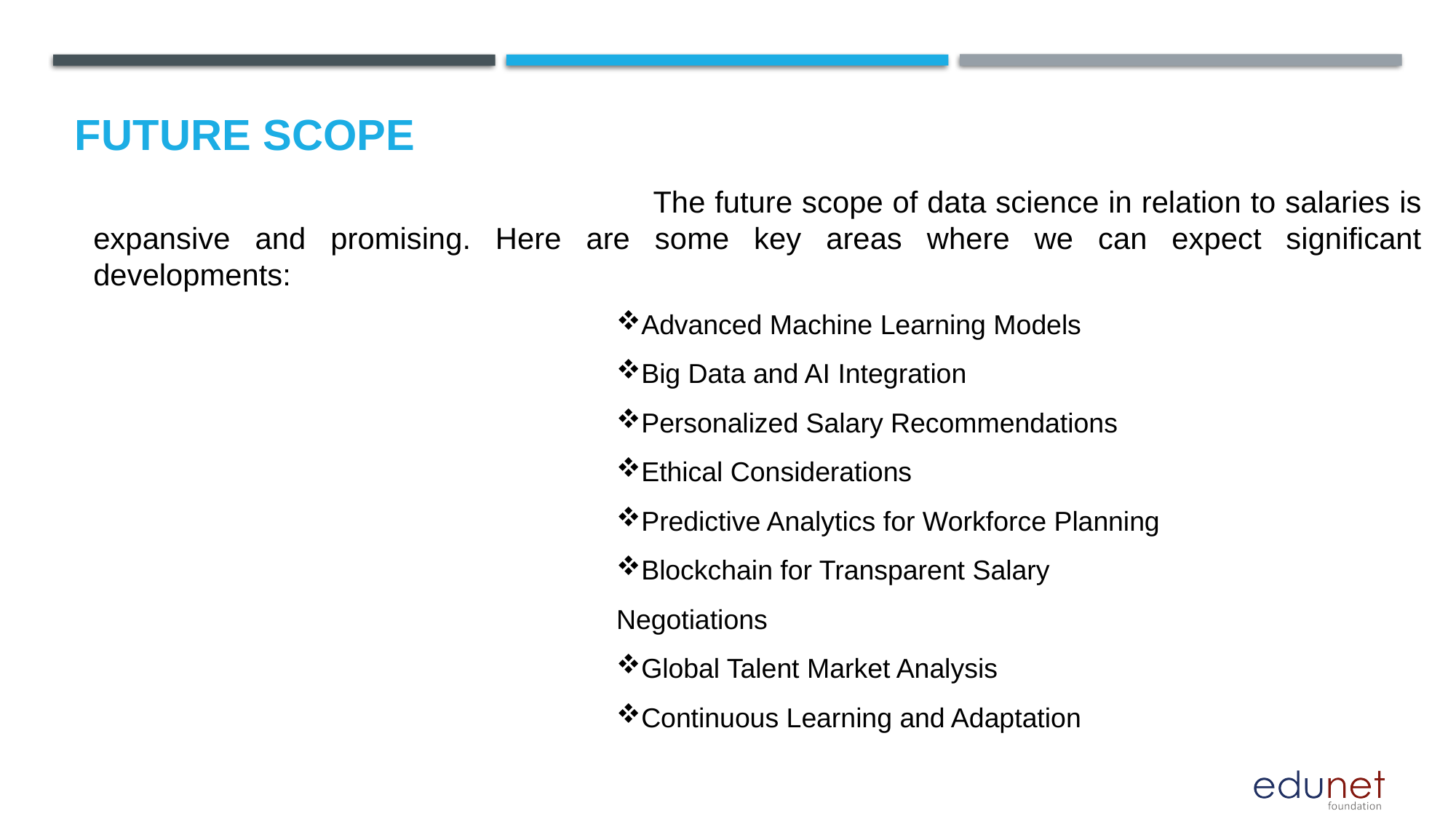

Future scope
                                                           The future scope of data science in relation to salaries is expansive and promising. Here are some key areas where we can expect significant developments:

Advanced Machine Learning Models
Big Data and AI Integration
Personalized Salary Recommendations
Ethical Considerations
Predictive Analytics for Workforce Planning
Blockchain for Transparent Salary Negotiations
Global Talent Market Analysis
Continuous Learning and Adaptation